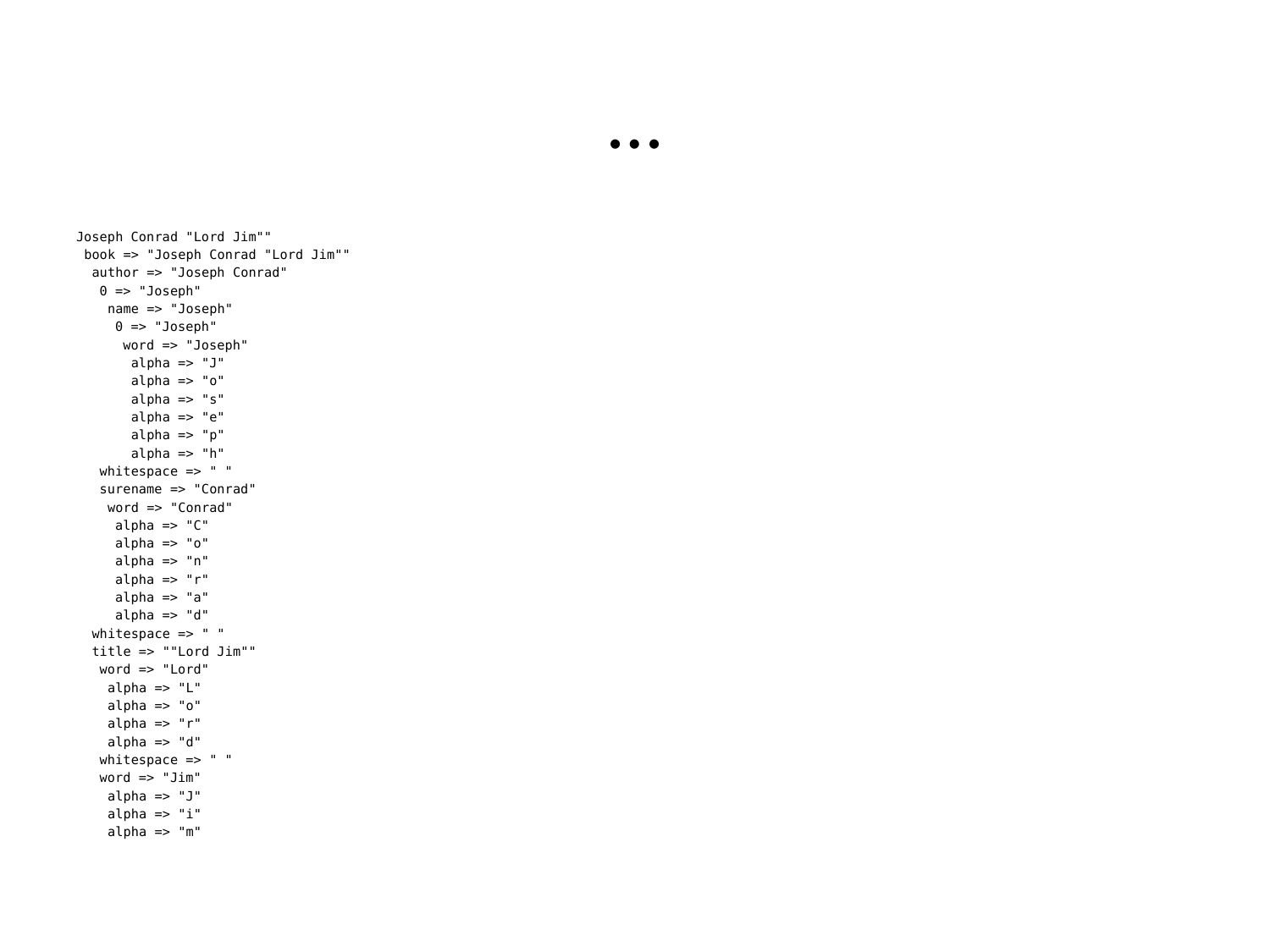

# …
Joseph Conrad "Lord Jim""
 book => "Joseph Conrad "Lord Jim""
  author => "Joseph Conrad"
   0 => "Joseph"
    name => "Joseph"
     0 => "Joseph"
      word => "Joseph"
       alpha => "J"
       alpha => "o"
       alpha => "s"
       alpha => "e"
       alpha => "p"
       alpha => "h"
   whitespace => " "
   surename => "Conrad"
    word => "Conrad"
     alpha => "C"
     alpha => "o"
     alpha => "n"
     alpha => "r"
     alpha => "a"
     alpha => "d"
  whitespace => " "
  title => ""Lord Jim""
   word => "Lord"
    alpha => "L"
    alpha => "o"
    alpha => "r"
    alpha => "d"
   whitespace => " "
   word => "Jim"
    alpha => "J"
    alpha => "i"
    alpha => "m"